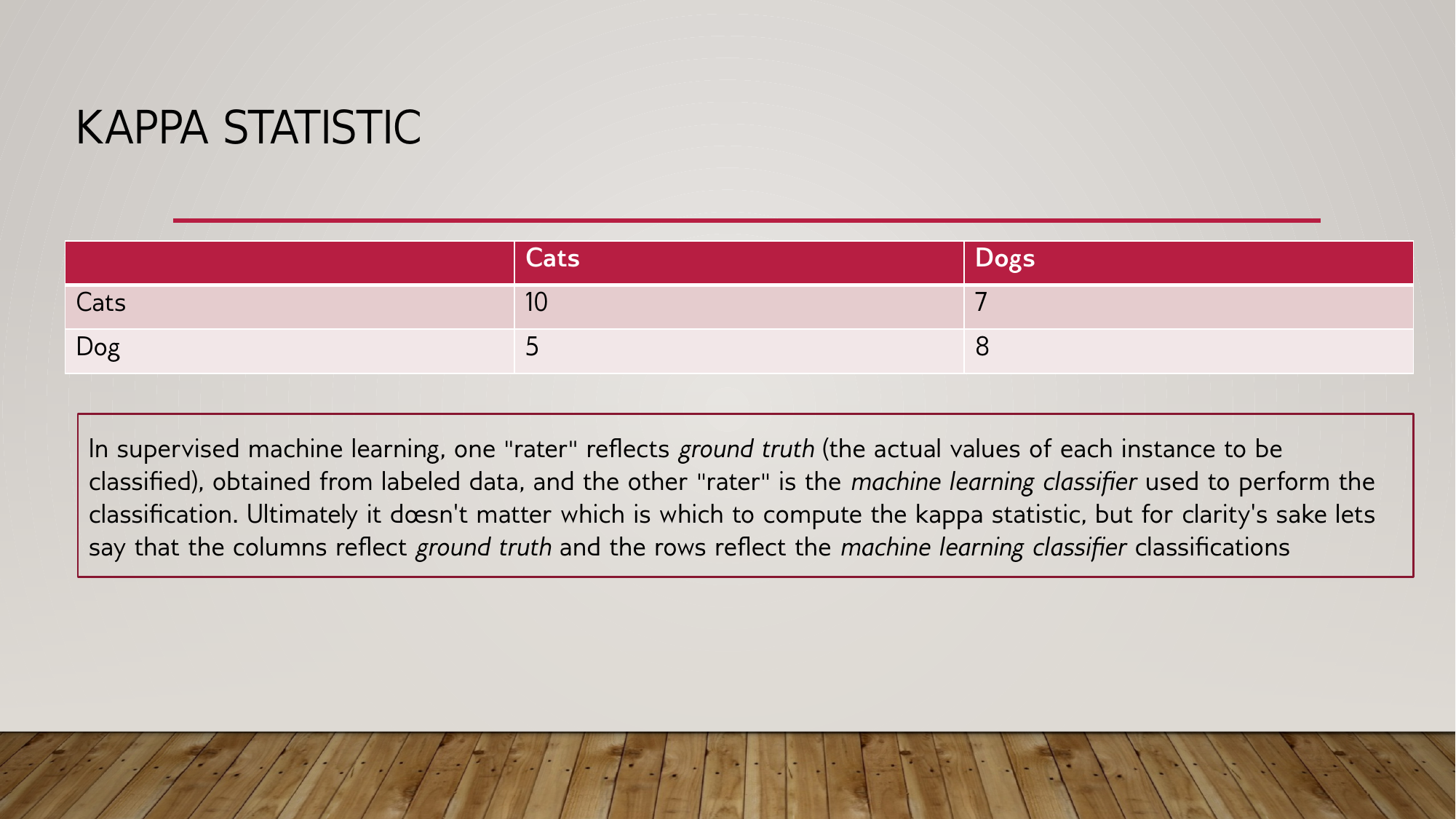

# Kappa Statistic
|  | Cats | Dogs |
| --- | --- | --- |
| Cats | 10 | 7 |
| Dog | 5 | 8 |
In supervised machine learning, one "rater" reflects ground truth (the actual values of each instance to be classified), obtained from labeled data, and the other "rater" is the machine learning classifier used to perform the classification. Ultimately it doesn't matter which is which to compute the kappa statistic, but for clarity's sake lets say that the columns reflect ground truth and the rows reflect the machine learning classifier classifications